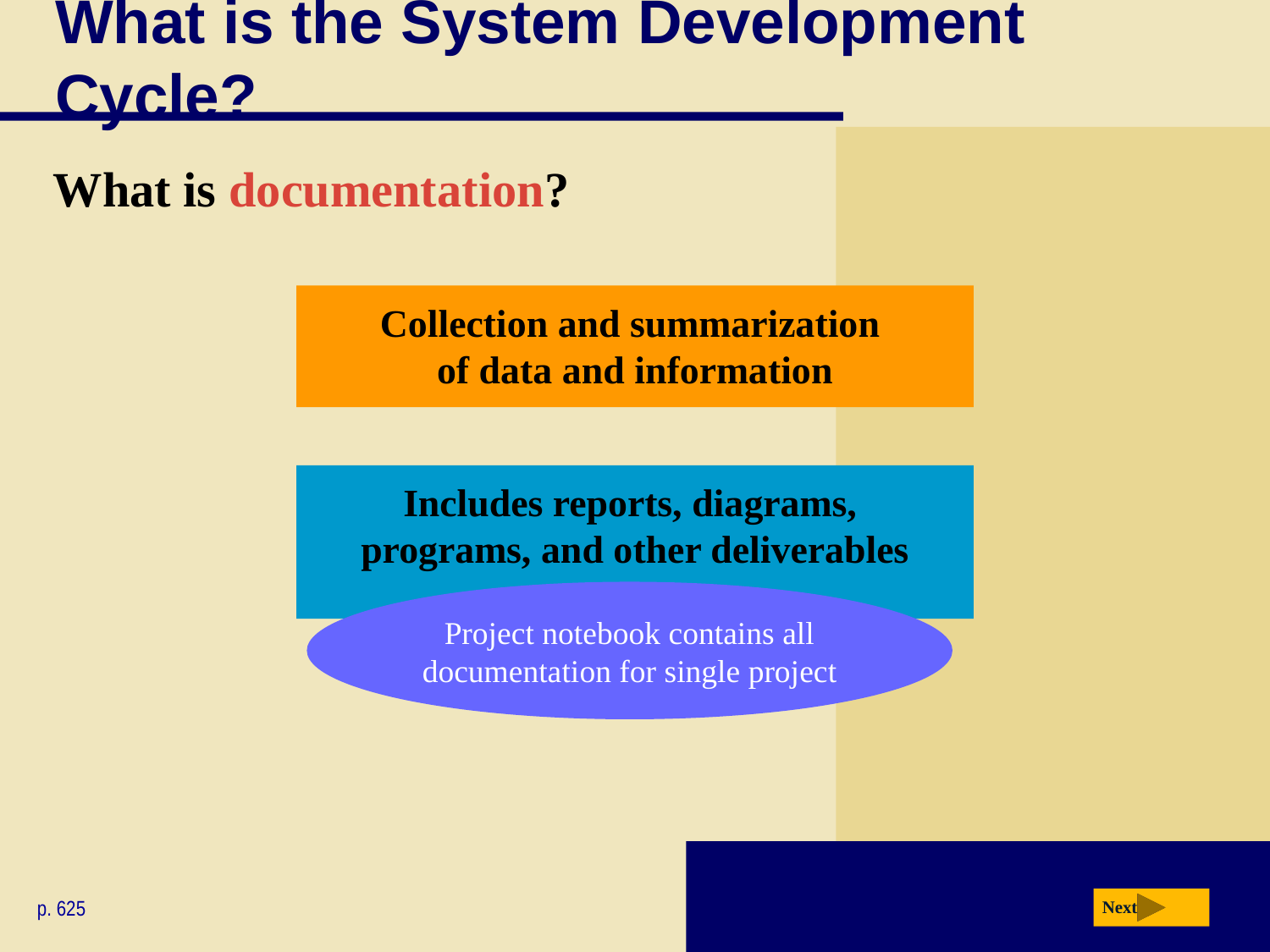

# What is the System Development Cycle?
What is documentation?

Collection and summarization
of data and information
Includes reports, diagrams,
programs, and other deliverables
Project notebook contains all documentation for single project
p. 625

Next